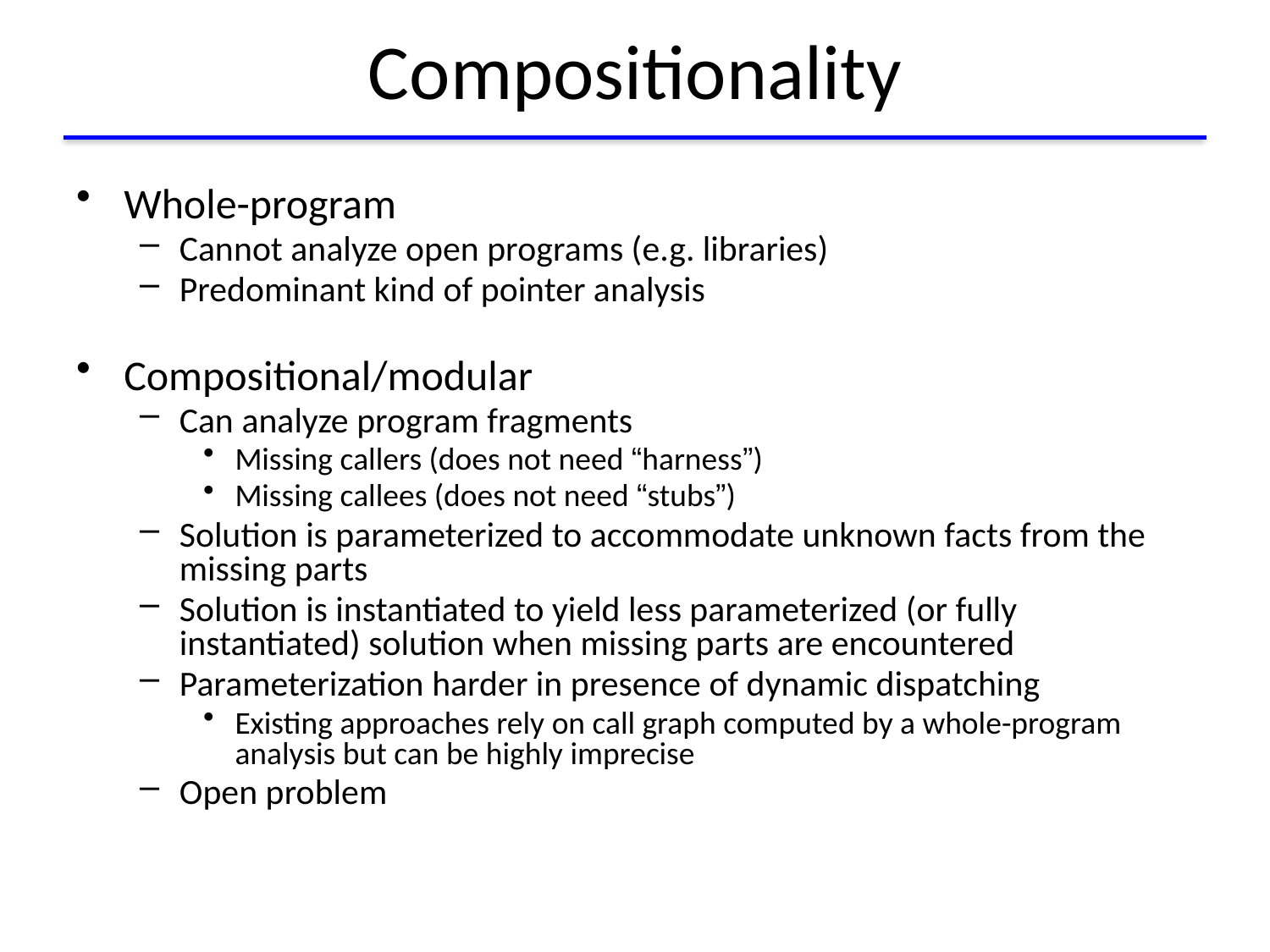

# Compositionality
Whole-program
Cannot analyze open programs (e.g. libraries)
Predominant kind of pointer analysis

Compositional/modular
Can analyze program fragments
Missing callers (does not need “harness”)
Missing callees (does not need “stubs”)
Solution is parameterized to accommodate unknown facts from the missing parts
Solution is instantiated to yield less parameterized (or fully instantiated) solution when missing parts are encountered
Parameterization harder in presence of dynamic dispatching
Existing approaches rely on call graph computed by a whole-program analysis but can be highly imprecise
Open problem